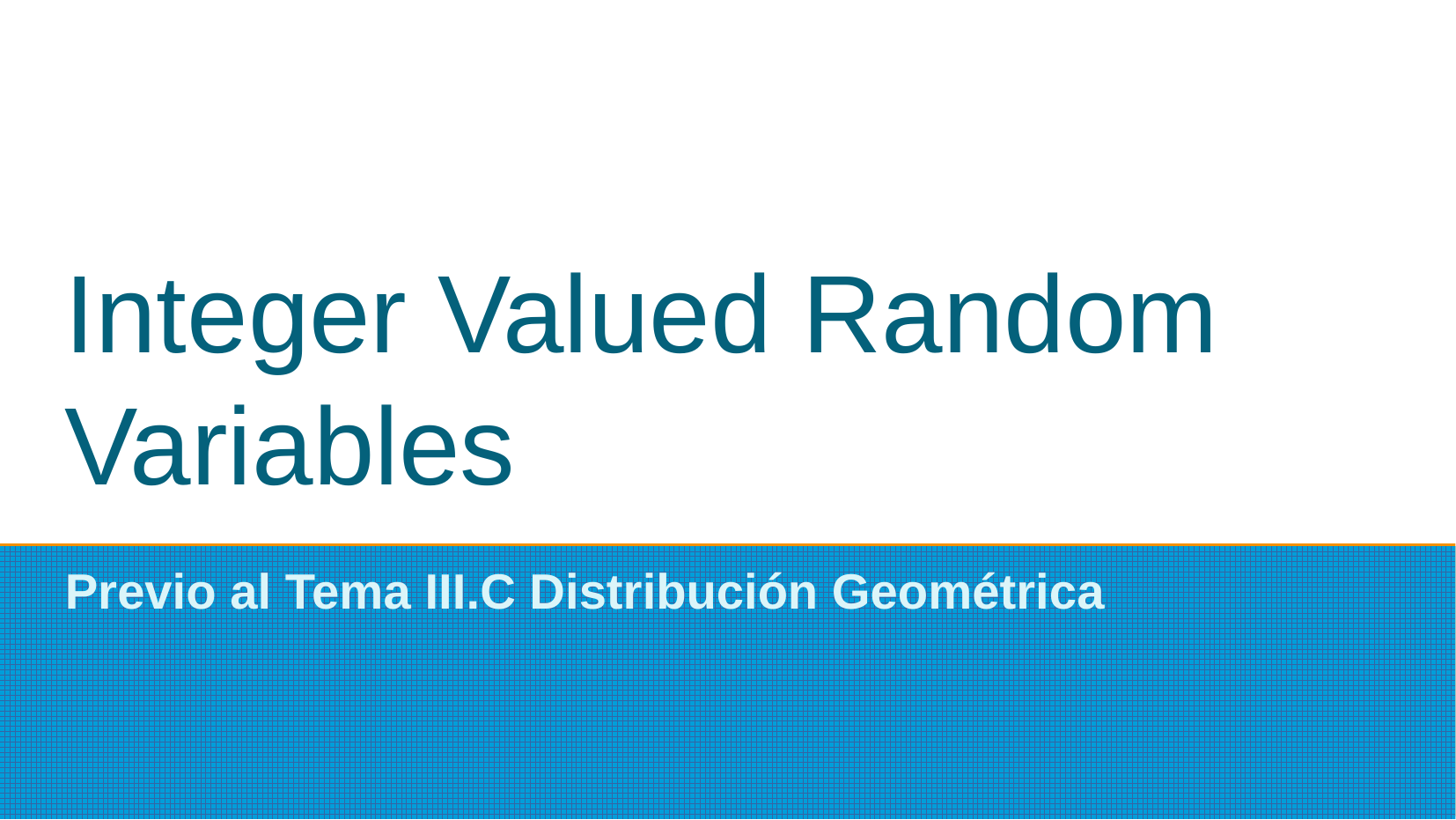

Integer Valued Random Variables
Previo al Tema III.C Distribución Geométrica